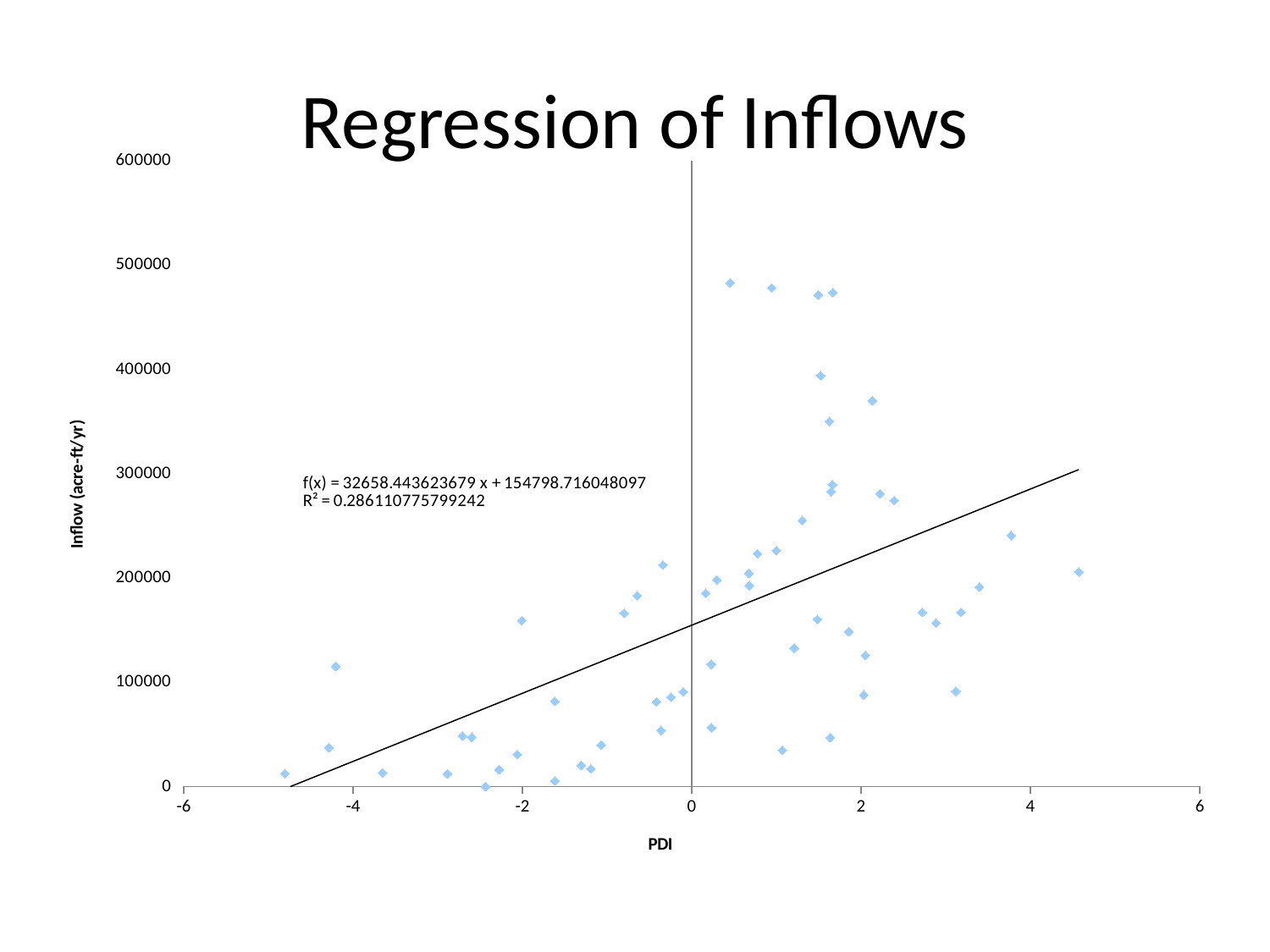

# Regression of Inflows

### Chart

| Category |  |
|---|---|